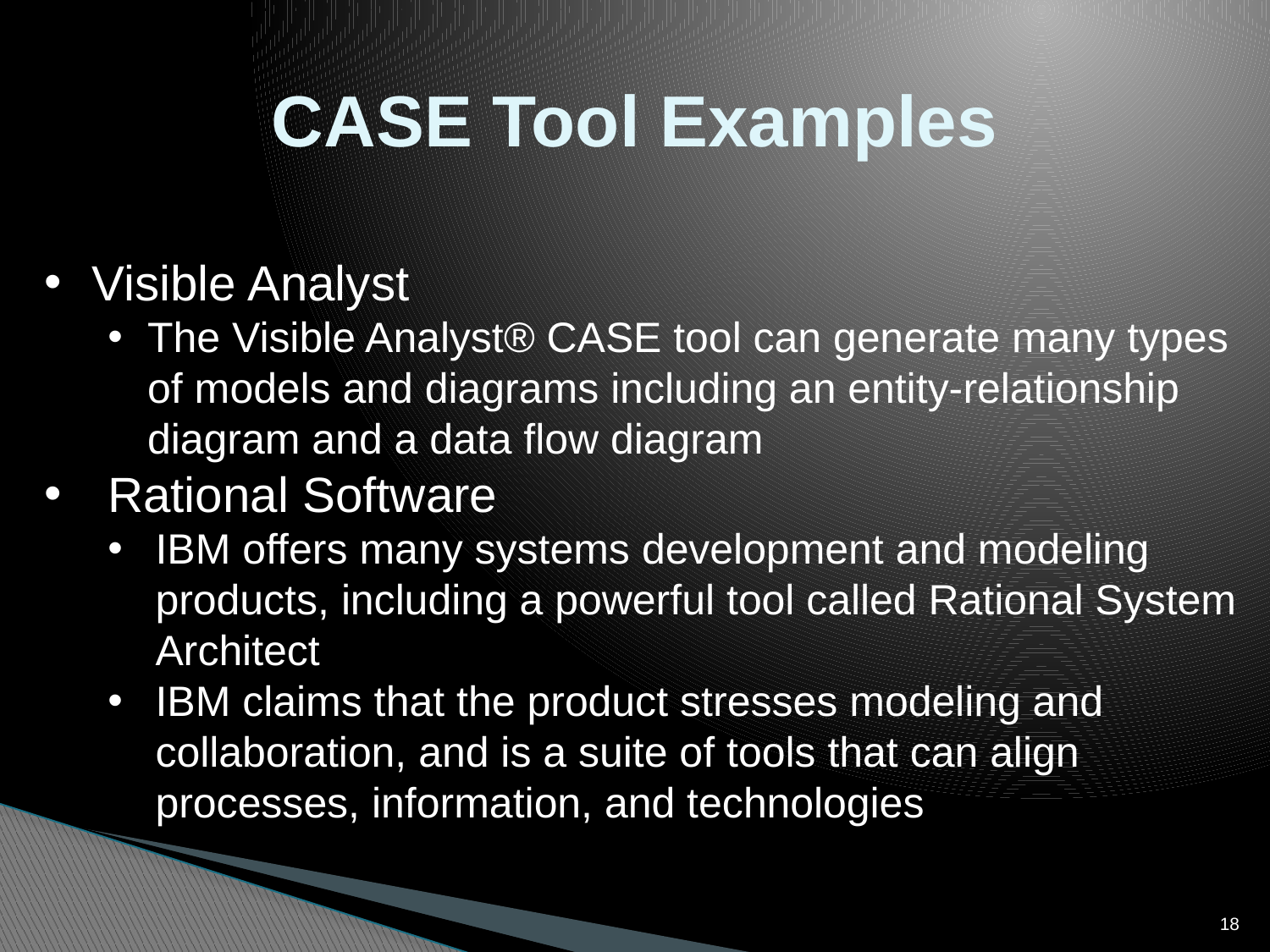

# CASE Tool Examples
Visible Analyst
The Visible Analyst® CASE tool can generate many types of models and diagrams including an entity-relationship diagram and a data flow diagram
Rational Software
IBM offers many systems development and modeling products, including a powerful tool called Rational System Architect
IBM claims that the product stresses modeling and collaboration, and is a suite of tools that can align processes, information, and technologies
18